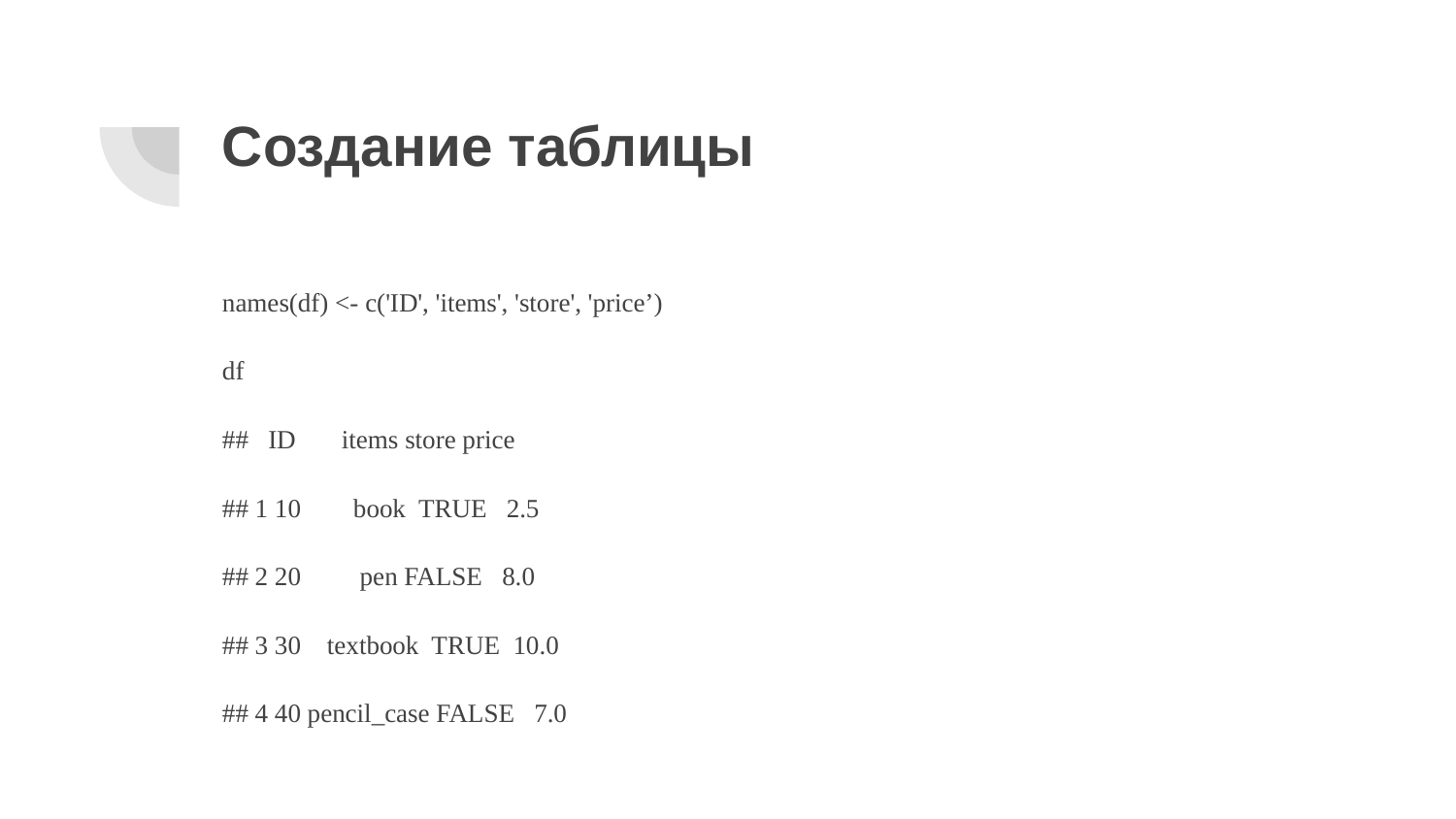

# Создание таблицы
names(df) <- c('ID', 'items', 'store', 'price’)
df
##   ID       items store price
## 1 10        book  TRUE   2.5
## 2 20         pen FALSE   8.0
## 3 30    textbook  TRUE  10.0
## 4 40 pencil_case FALSE   7.0